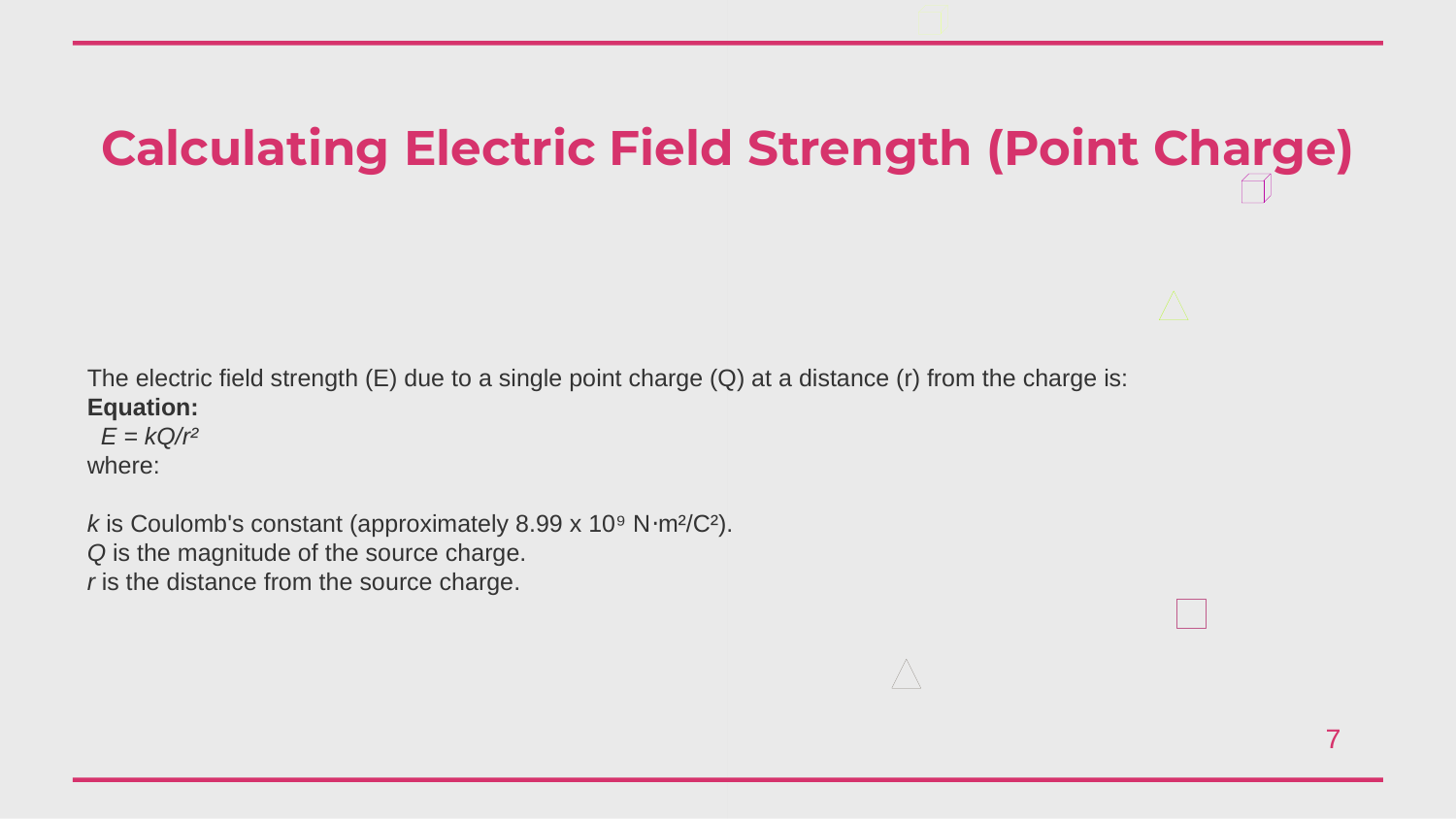

Calculating Electric Field Strength (Point Charge)

The electric field strength (E) due to a single point charge (Q) at a distance (r) from the charge is:
Equation:
  E = kQ/r²
where:

k is Coulomb's constant (approximately 8.99 x 10⁹ N⋅m²/C²).
Q is the magnitude of the source charge.
r is the distance from the source charge.

7